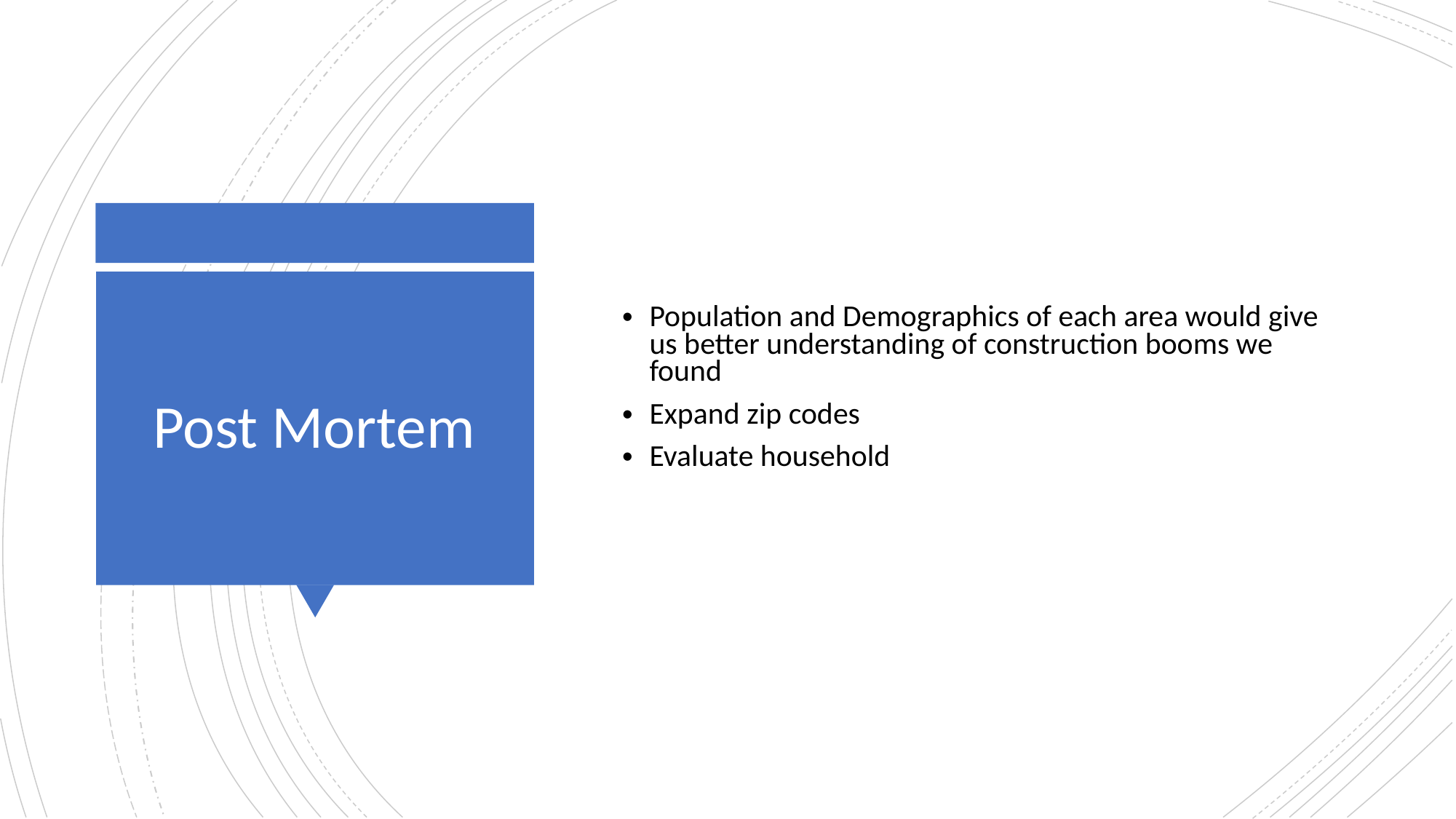

Population and Demographics of each area would give us better understanding of construction booms we found
Expand zip codes
Evaluate household

# Post Mortem